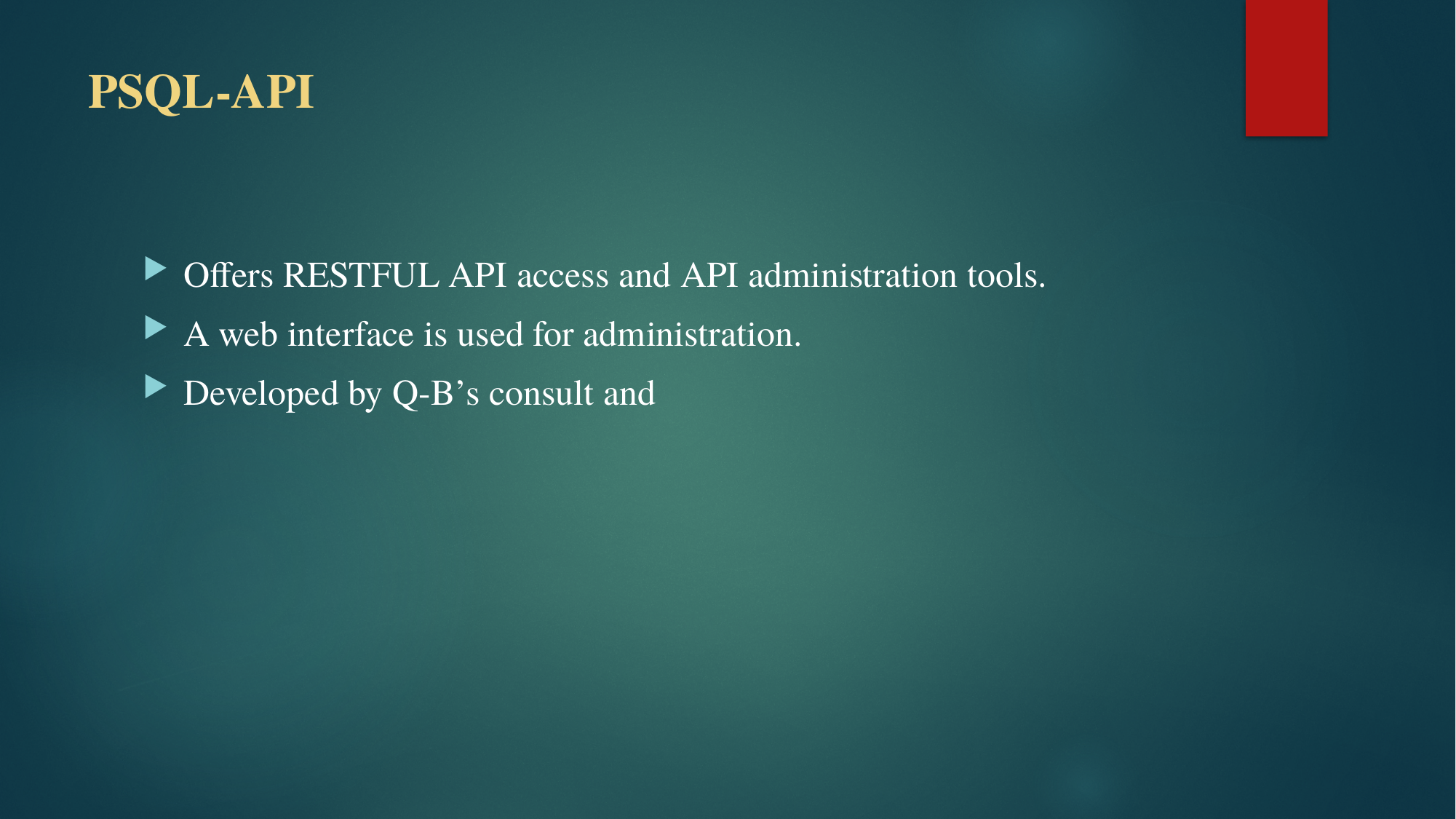

# PSQL-API
Offers RESTFUL API access and API administration tools.
A web interface is used for administration.
Developed by Q-B’s consult and